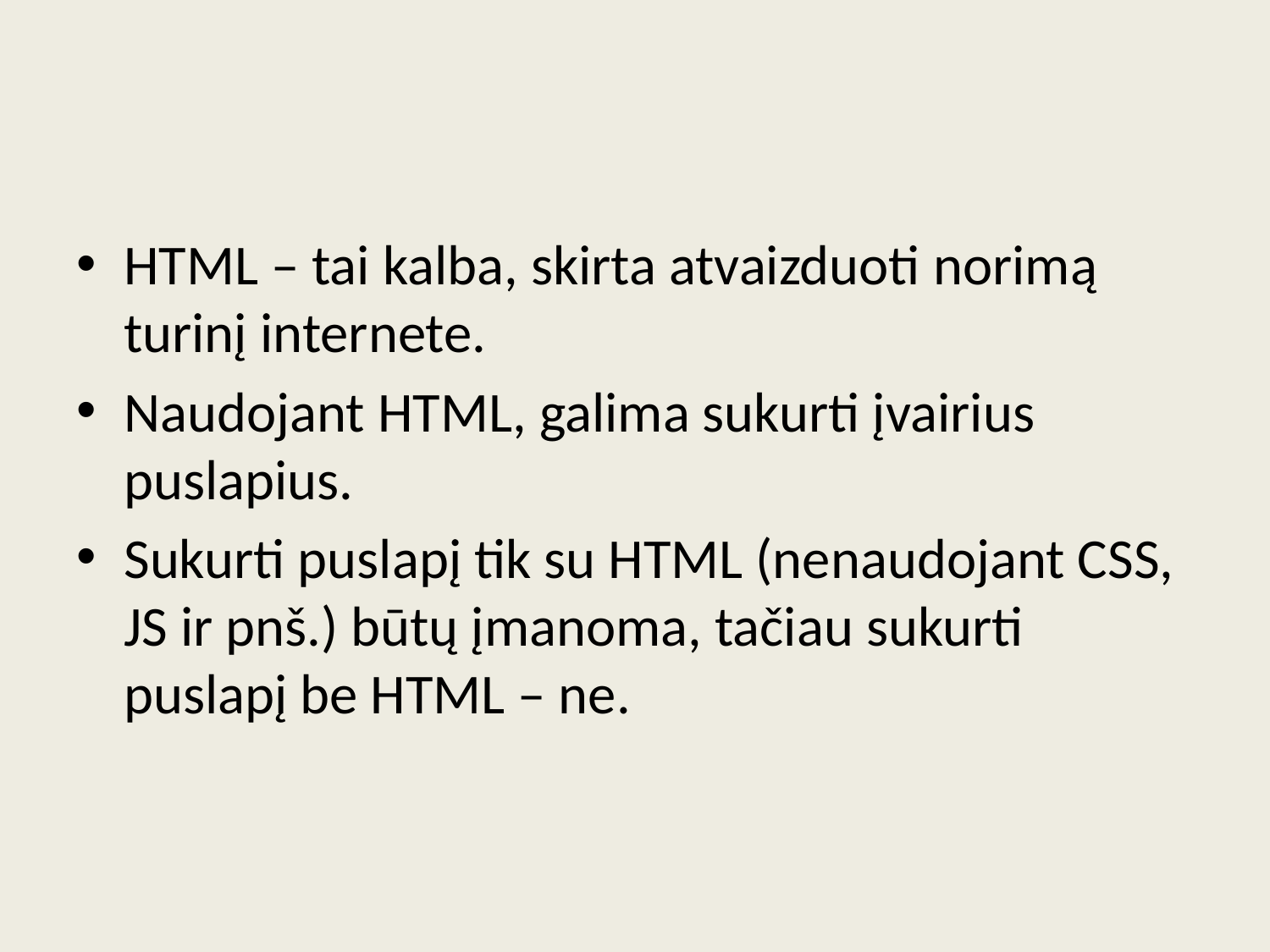

#
HTML – tai kalba, skirta atvaizduoti norimą turinį internete.
Naudojant HTML, galima sukurti įvairius puslapius.
Sukurti puslapį tik su HTML (nenaudojant CSS, JS ir pnš.) būtų įmanoma, tačiau sukurti puslapį be HTML – ne.